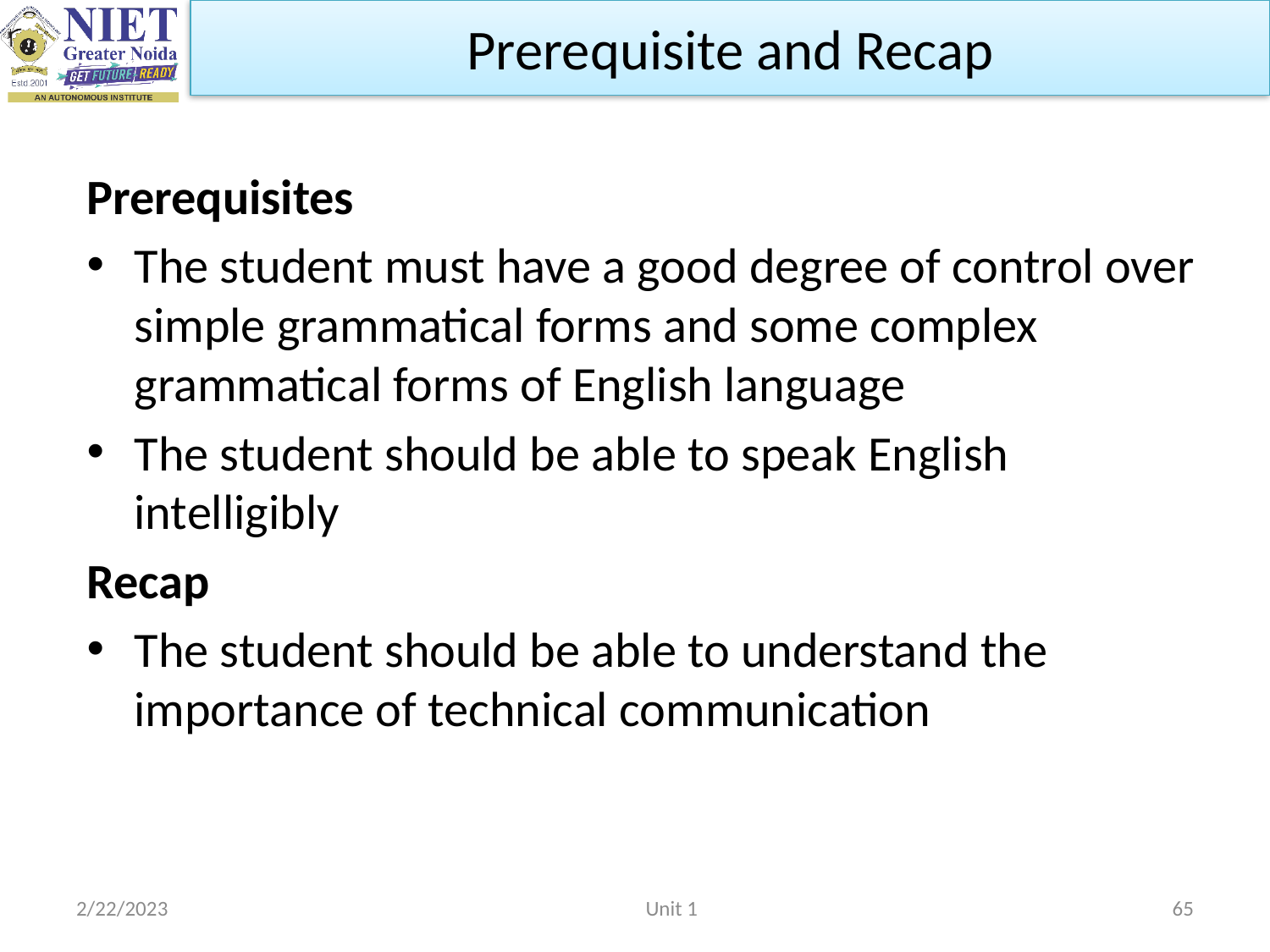

Prerequisite and Recap
Prerequisites
The student must have a good degree of control over simple grammatical forms and some complex grammatical forms of English language
The student should be able to speak English intelligibly
Recap
The student should be able to understand the importance of technical communication

2/22/2023
Unit 1
65